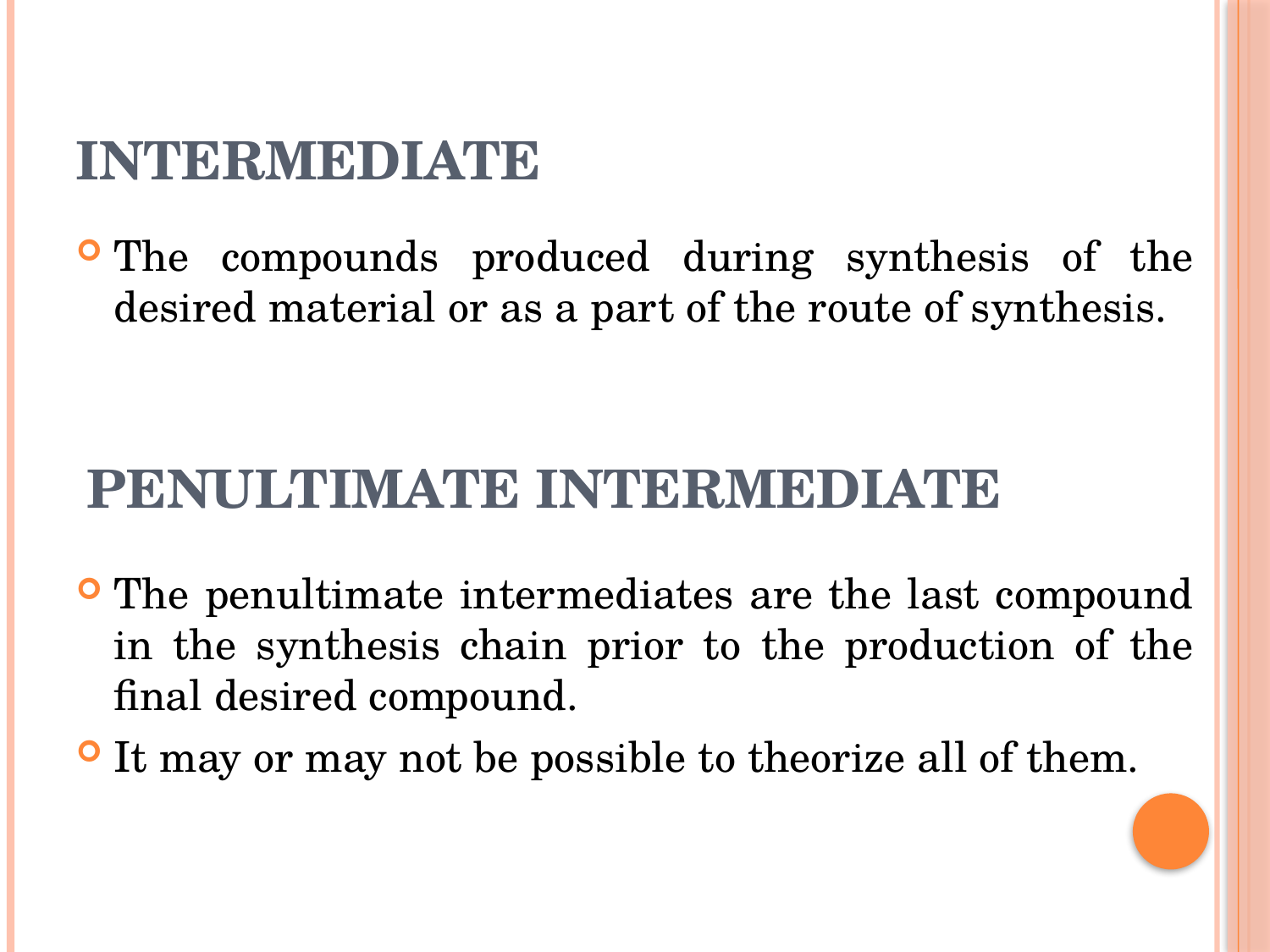

# Intermediate
The compounds produced during synthesis of the desired material or as a part of the route of synthesis.

Penultimate Intermediate
The penultimate intermediates are the last compound in the synthesis chain prior to the production of the final desired compound.
It may or may not be possible to theorize all of them.